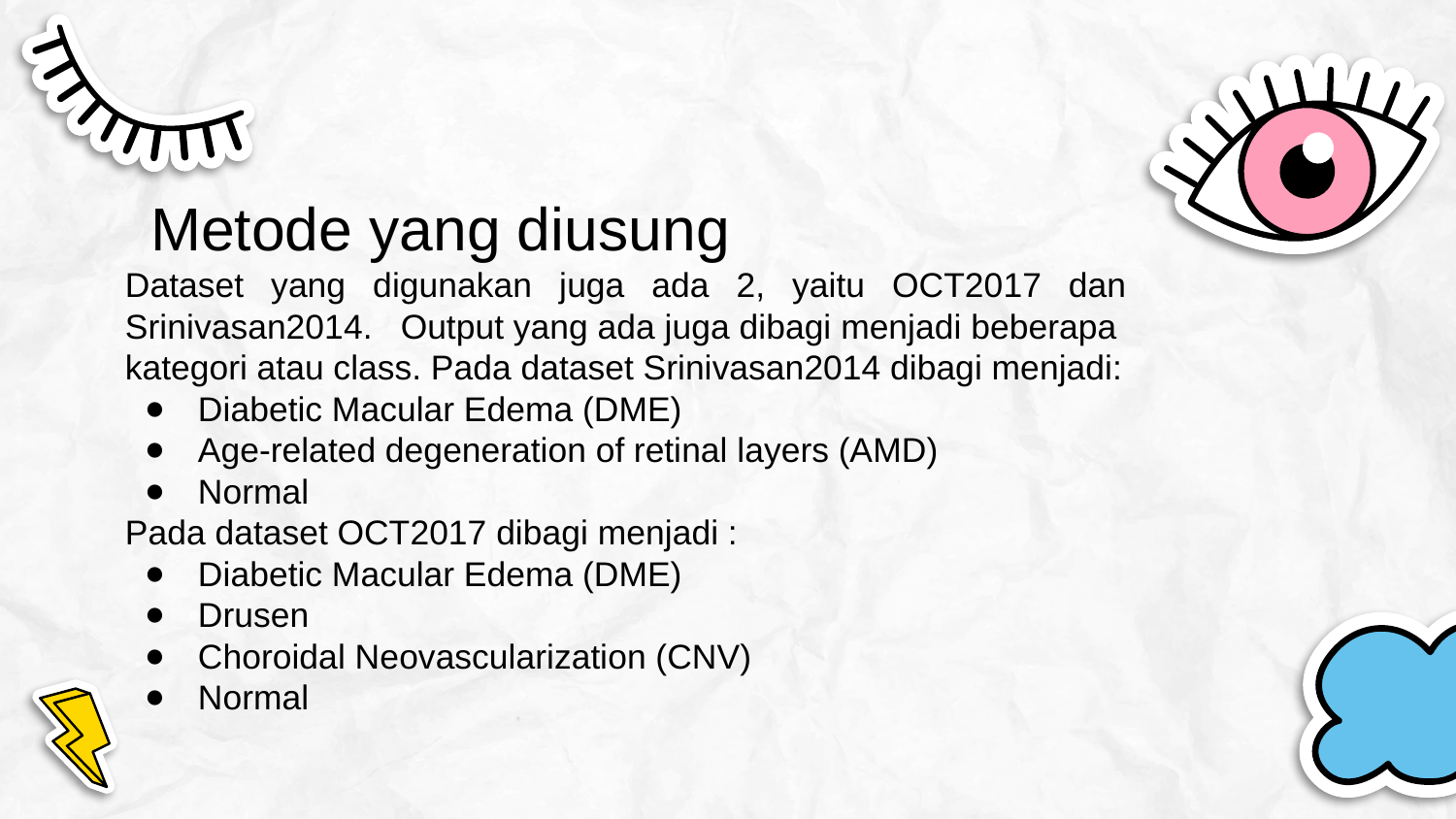

# Metode yang diusung
Dataset yang digunakan juga ada 2, yaitu OCT2017 dan Srinivasan2014.   Output yang ada juga dibagi menjadi beberapa  kategori atau class. Pada dataset Srinivasan2014 dibagi menjadi:
Diabetic Macular Edema (DME)
Age-related degeneration of retinal layers (AMD)
Normal
Pada dataset OCT2017 dibagi menjadi :
Diabetic Macular Edema (DME)
Drusen
Choroidal Neovascularization (CNV)
Normal